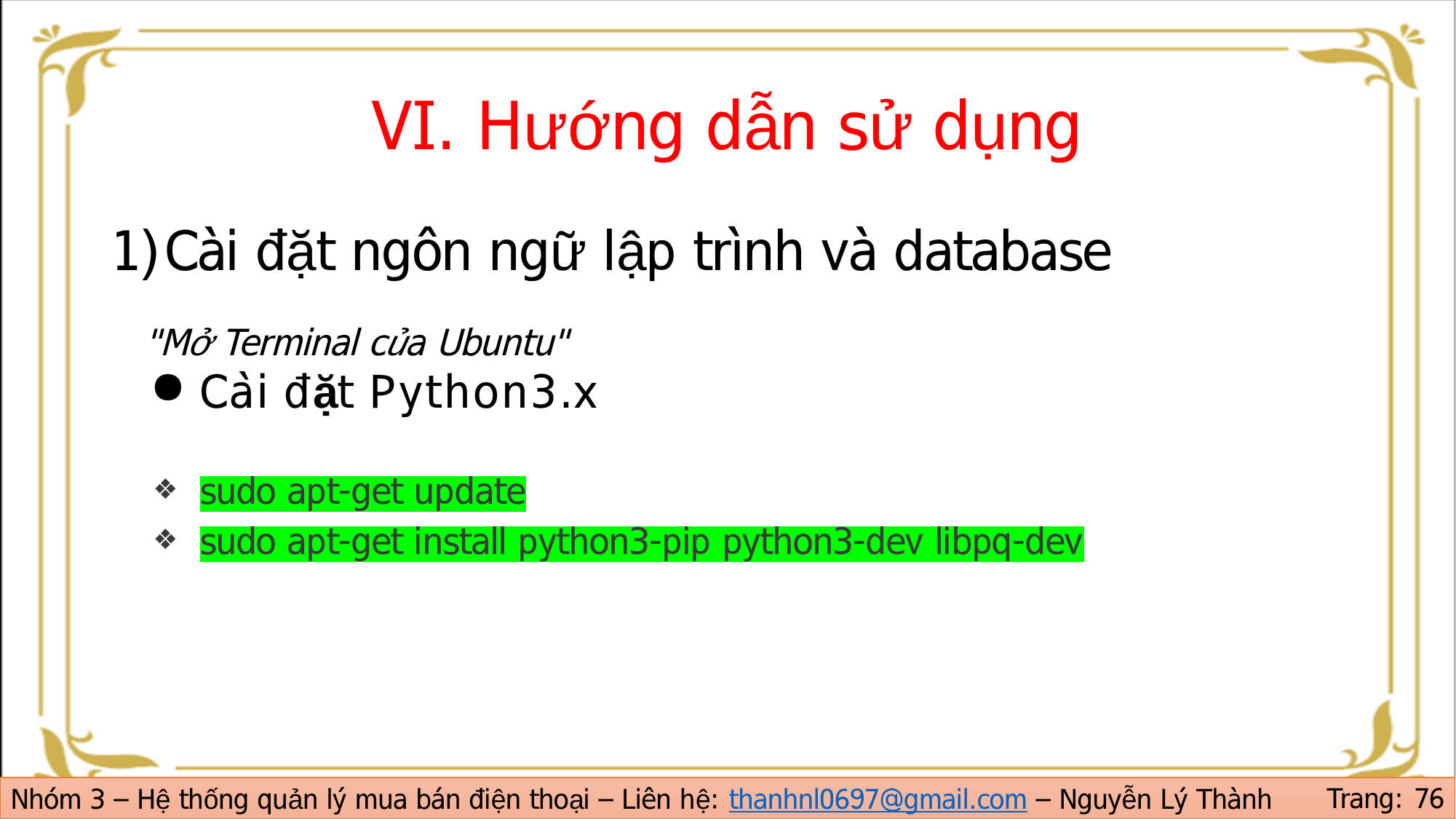

# VI. Hướng dẫn sử dụng
Cài đặt ngôn ngữ lập trình và database
"Mở Terminal của Ubuntu"
Cài đặt Python3.x

sudo apt-get update
sudo apt-get install python3-pip python3-dev libpq-dev

76